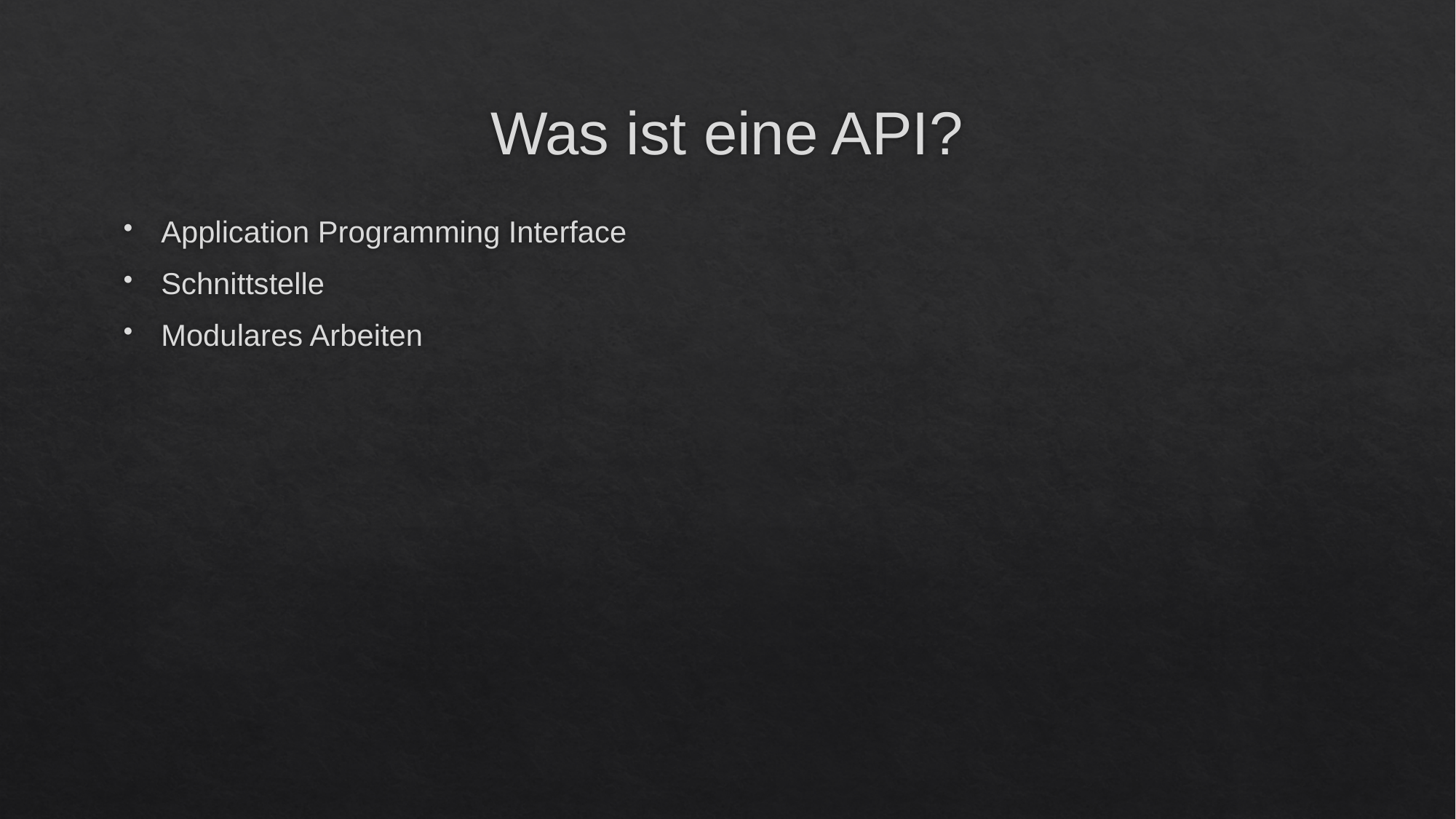

# Was ist eine API?
Application Programming Interface
Schnittstelle
Modulares Arbeiten